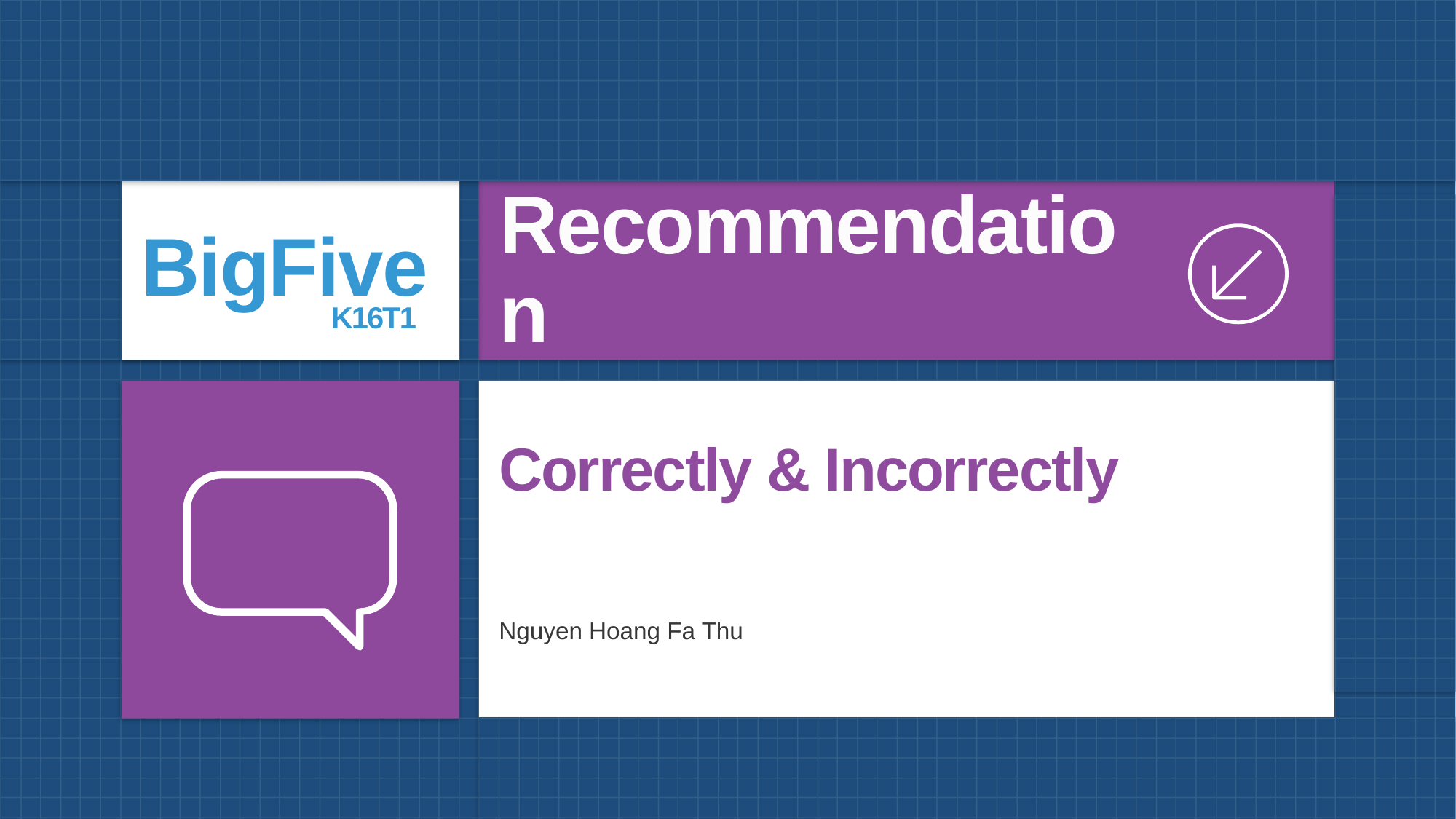

Recommendation
# Correctly & Incorrectly
Nguyen Hoang Fa Thu